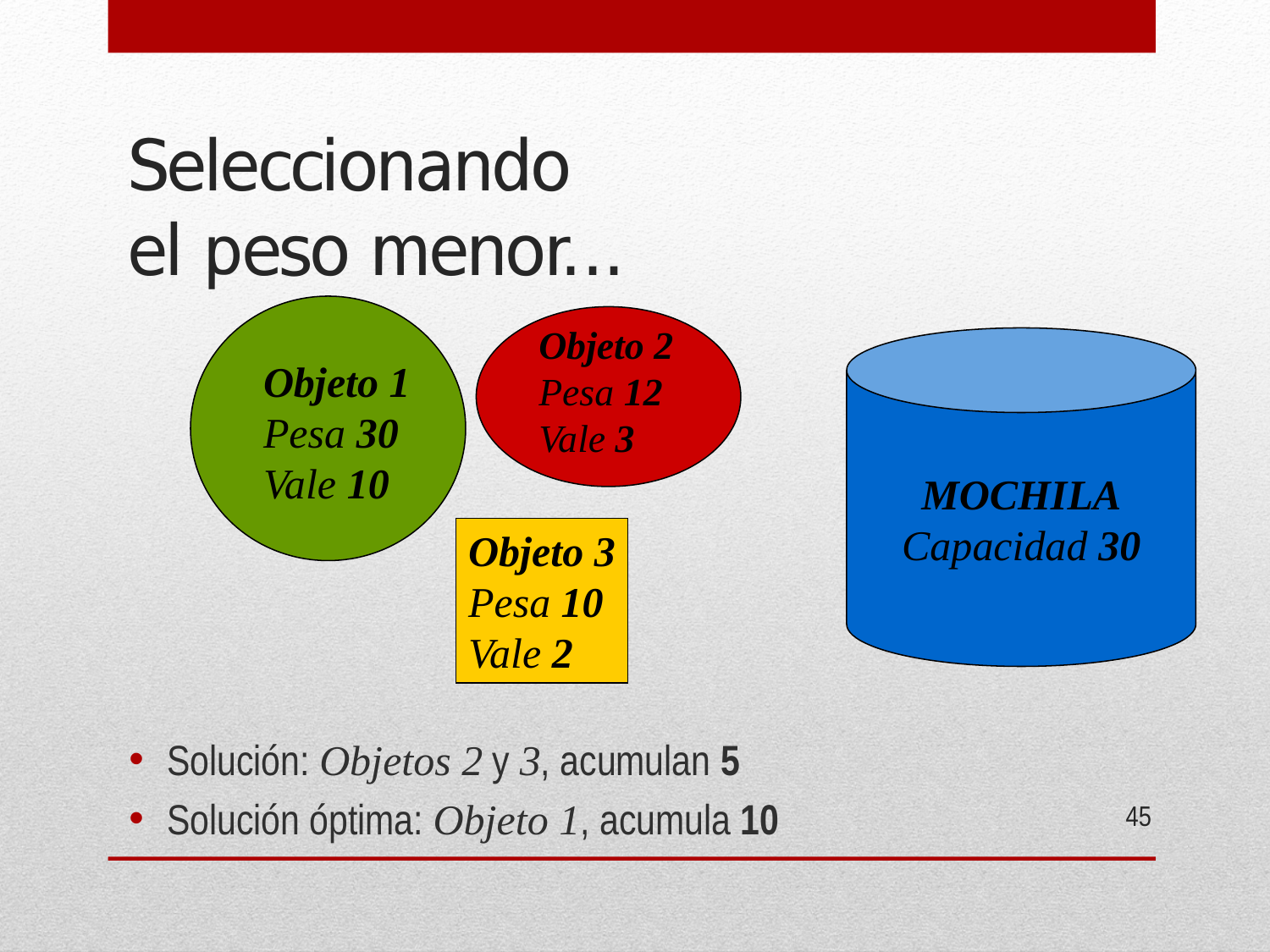

# Seleccionando el peso menor...

Objeto 1
Pesa 30
Vale 10

Objeto 2
Pesa 12
Vale 3
MOCHILA
Capacidad 30
Objeto 3
Pesa 10
Vale 2
Solución: Objetos 2 y 3, acumulan 5
Solución óptima: Objeto 1, acumula 10
45